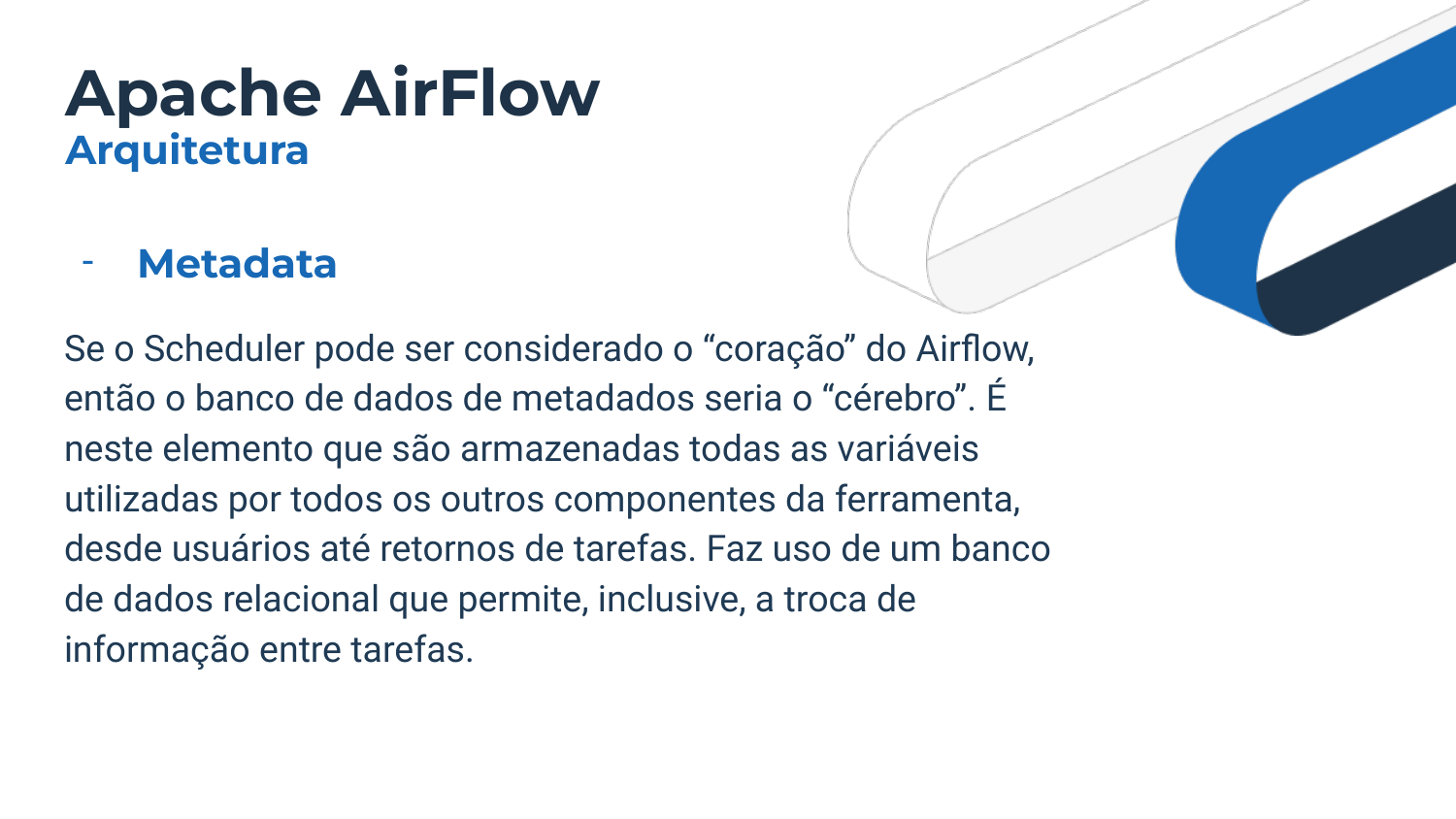

# Apache AirFlow
Arquitetura
Metadata
Se o Scheduler pode ser considerado o “coração” do Airflow, então o banco de dados de metadados seria o “cérebro”. É neste elemento que são armazenadas todas as variáveis utilizadas por todos os outros componentes da ferramenta, desde usuários até retornos de tarefas. Faz uso de um banco de dados relacional que permite, inclusive, a troca de informação entre tarefas.